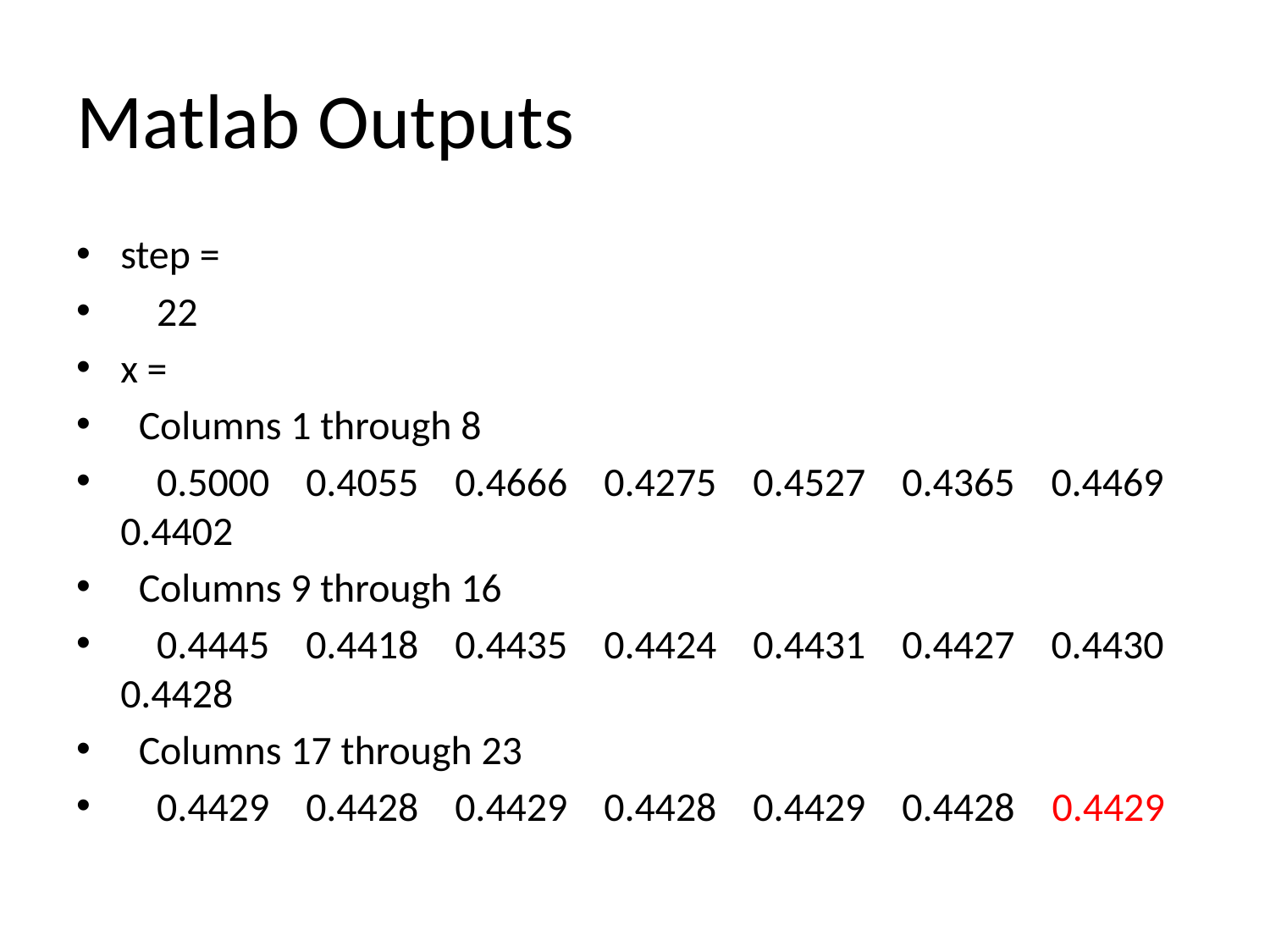

# Matlab Outputs
step =
    22
x =
  Columns 1 through 8
    0.5000    0.4055    0.4666    0.4275    0.4527    0.4365    0.4469    0.4402
  Columns 9 through 16
    0.4445    0.4418    0.4435    0.4424    0.4431    0.4427    0.4430    0.4428
  Columns 17 through 23
    0.4429    0.4428    0.4429    0.4428    0.4429    0.4428    0.4429